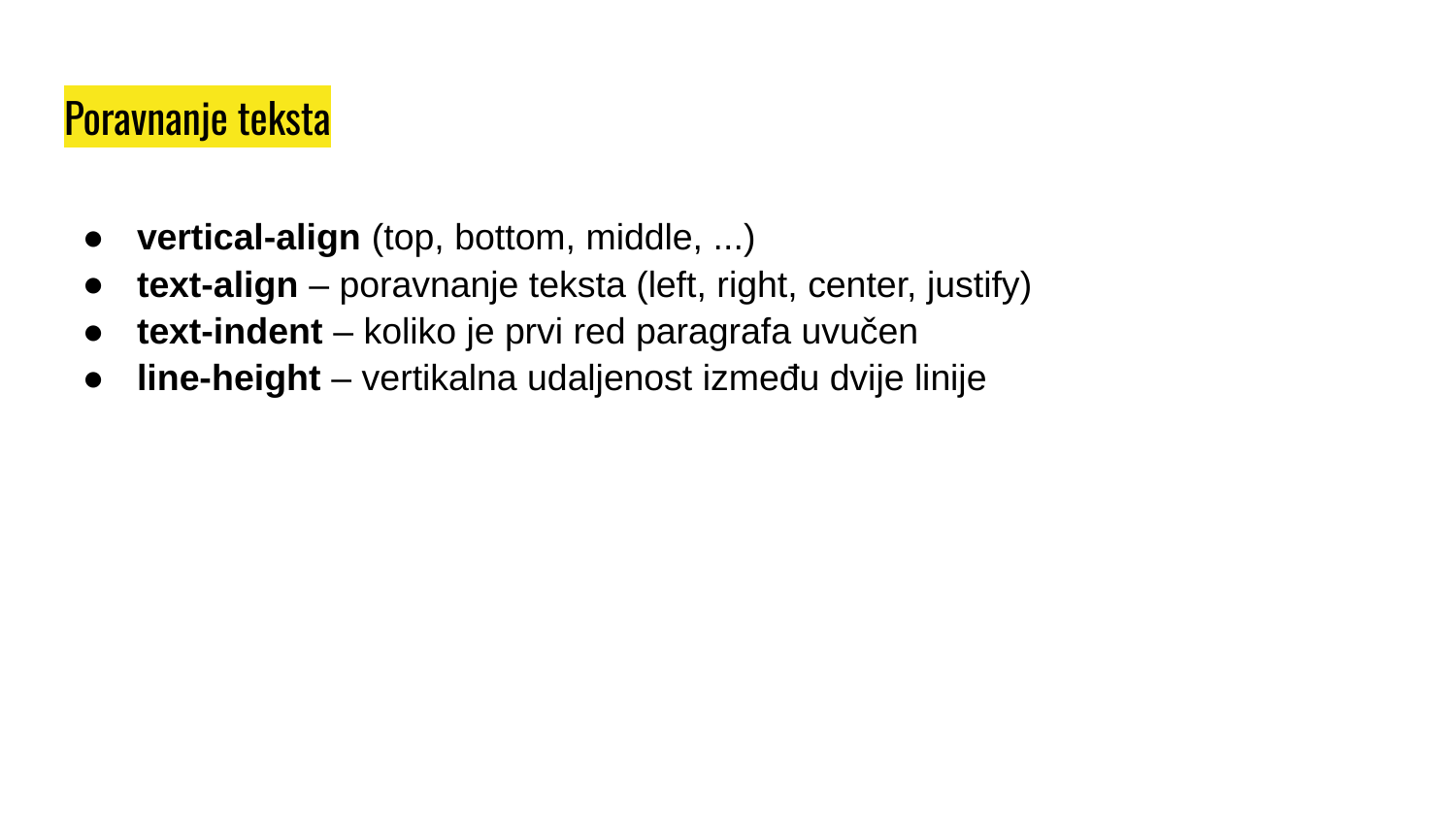

# Poravnanje teksta
vertical-align (top, bottom, middle, ...)
text-align – poravnanje teksta (left, right, center, justify)
text-indent – koliko je prvi red paragrafa uvučen
line-height – vertikalna udaljenost između dvije linije